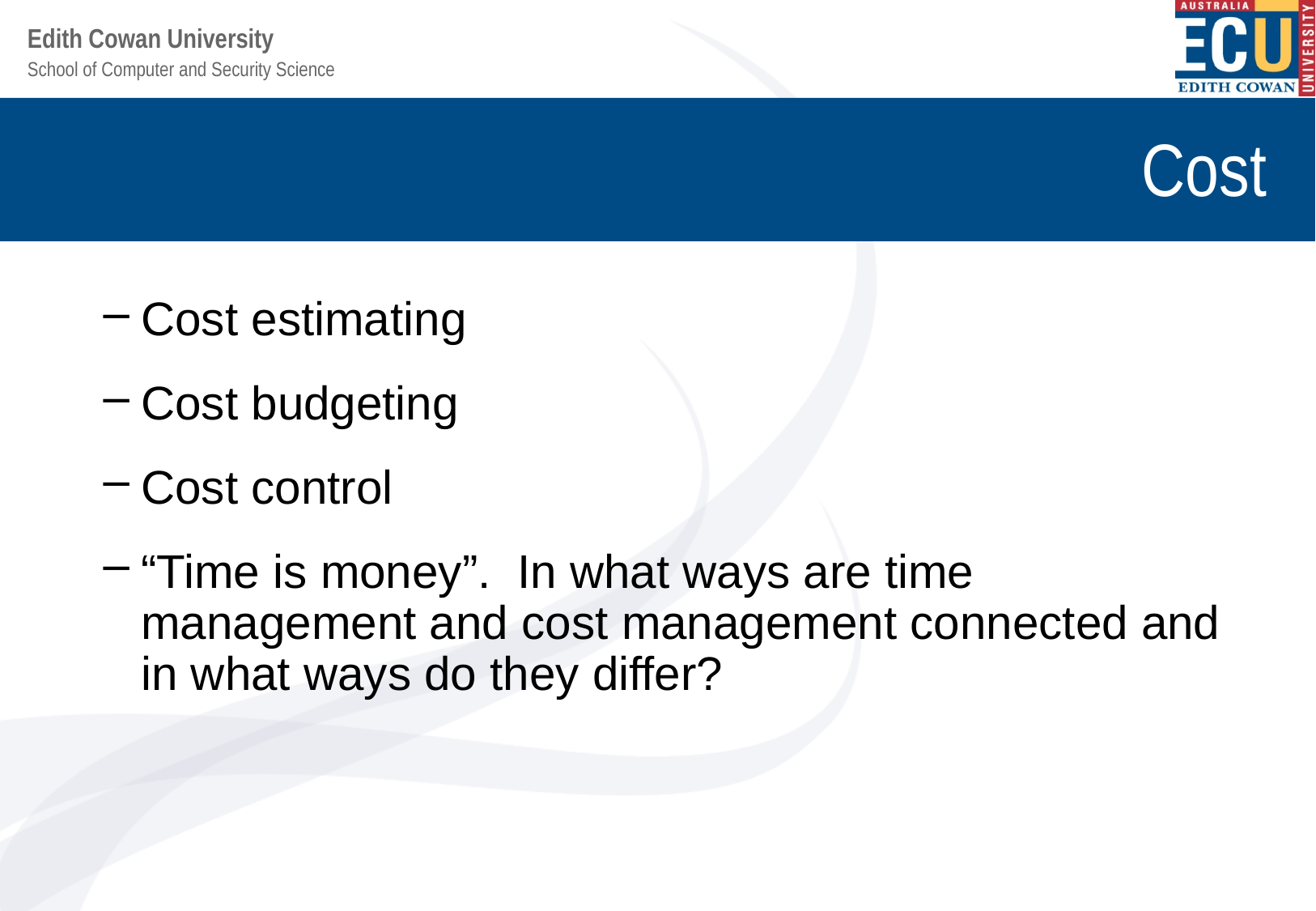

# Cost
Cost estimating
Cost budgeting
Cost control
“Time is money”.  In what ways are time management and cost management connected and in what ways do they differ?